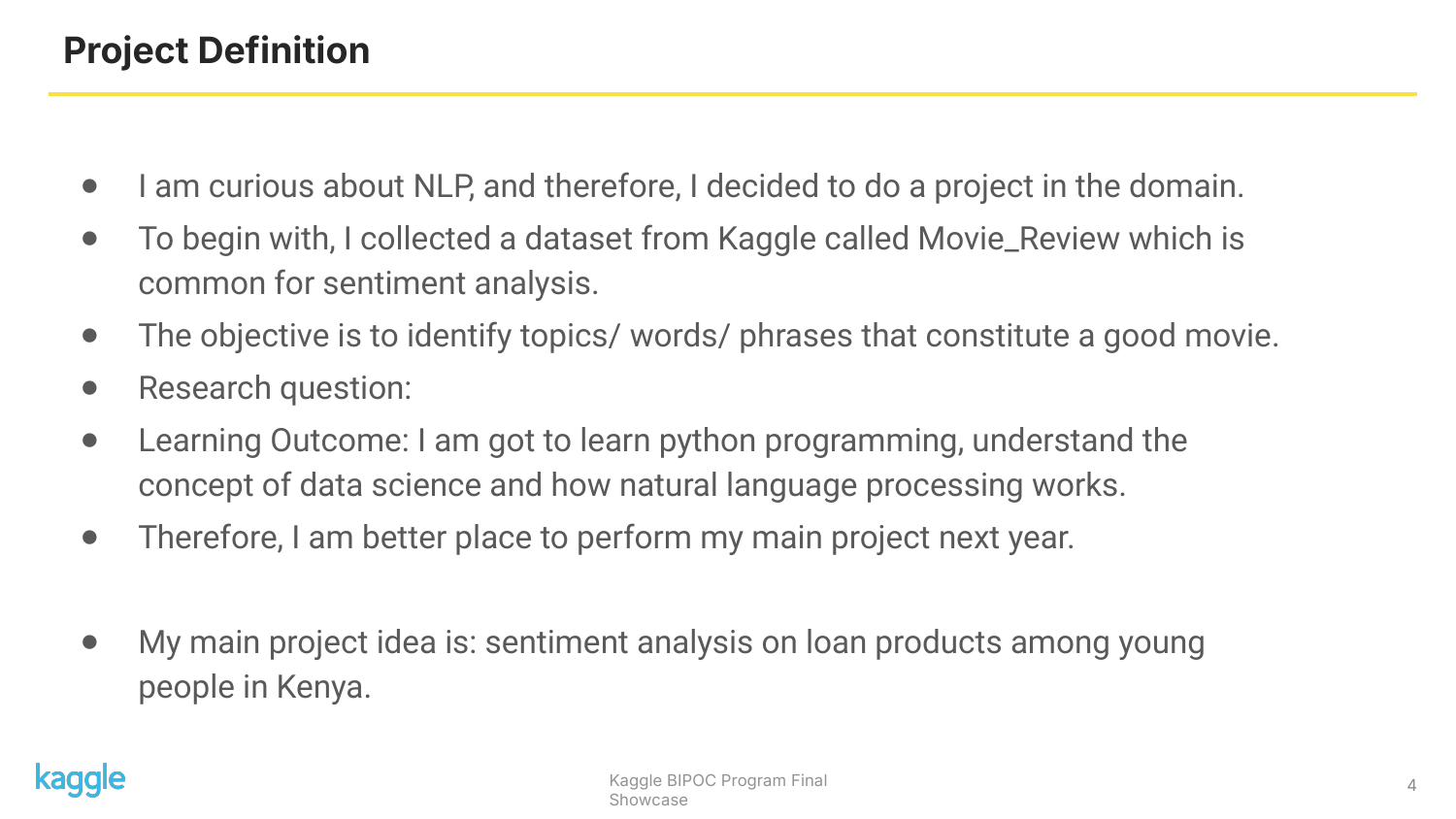

# Project Definition
I am curious about NLP, and therefore, I decided to do a project in the domain.
To begin with, I collected a dataset from Kaggle called Movie_Review which is common for sentiment analysis.
The objective is to identify topics/ words/ phrases that constitute a good movie.
Research question:
Learning Outcome: I am got to learn python programming, understand the concept of data science and how natural language processing works.
Therefore, I am better place to perform my main project next year.

My main project idea is: sentiment analysis on loan products among young people in Kenya.
4